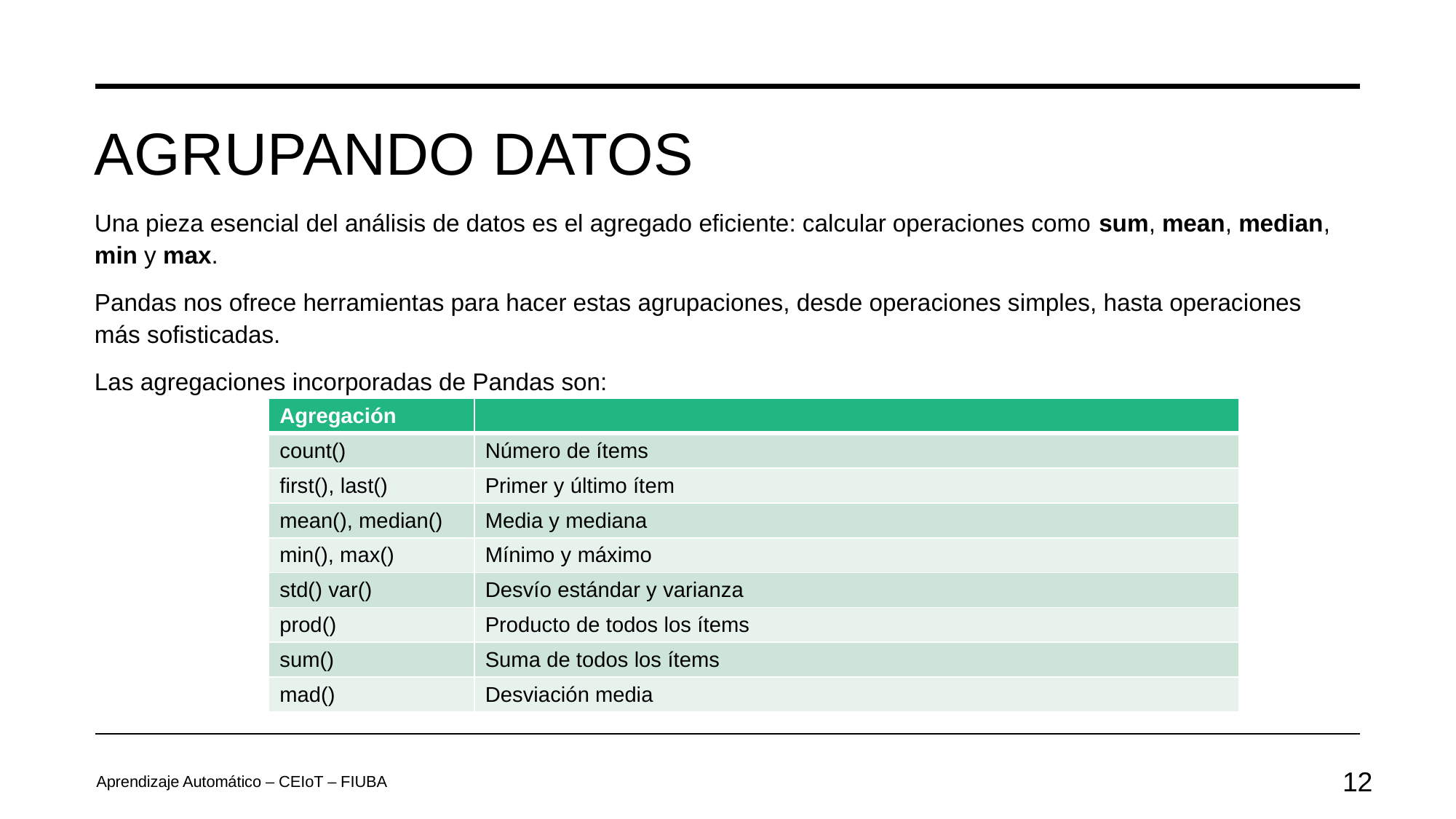

# Agrupando datos
Una pieza esencial del análisis de datos es el agregado eficiente: calcular operaciones como sum, mean, median, min y max.
Pandas nos ofrece herramientas para hacer estas agrupaciones, desde operaciones simples, hasta operaciones más sofisticadas.
Las agregaciones incorporadas de Pandas son:

| Agregación |  |
| --- | --- |
| count() | Número de ítems |
| first(), last() | Primer y último ítem |
| mean(), median() | Media y mediana |
| min(), max() | Mínimo y máximo |
| std() var() | Desvío estándar y varianza |
| prod() | Producto de todos los ítems |
| sum() | Suma de todos los ítems |
| mad() | Desviación media |
Aprendizaje Automático – CEIoT – FIUBA
12